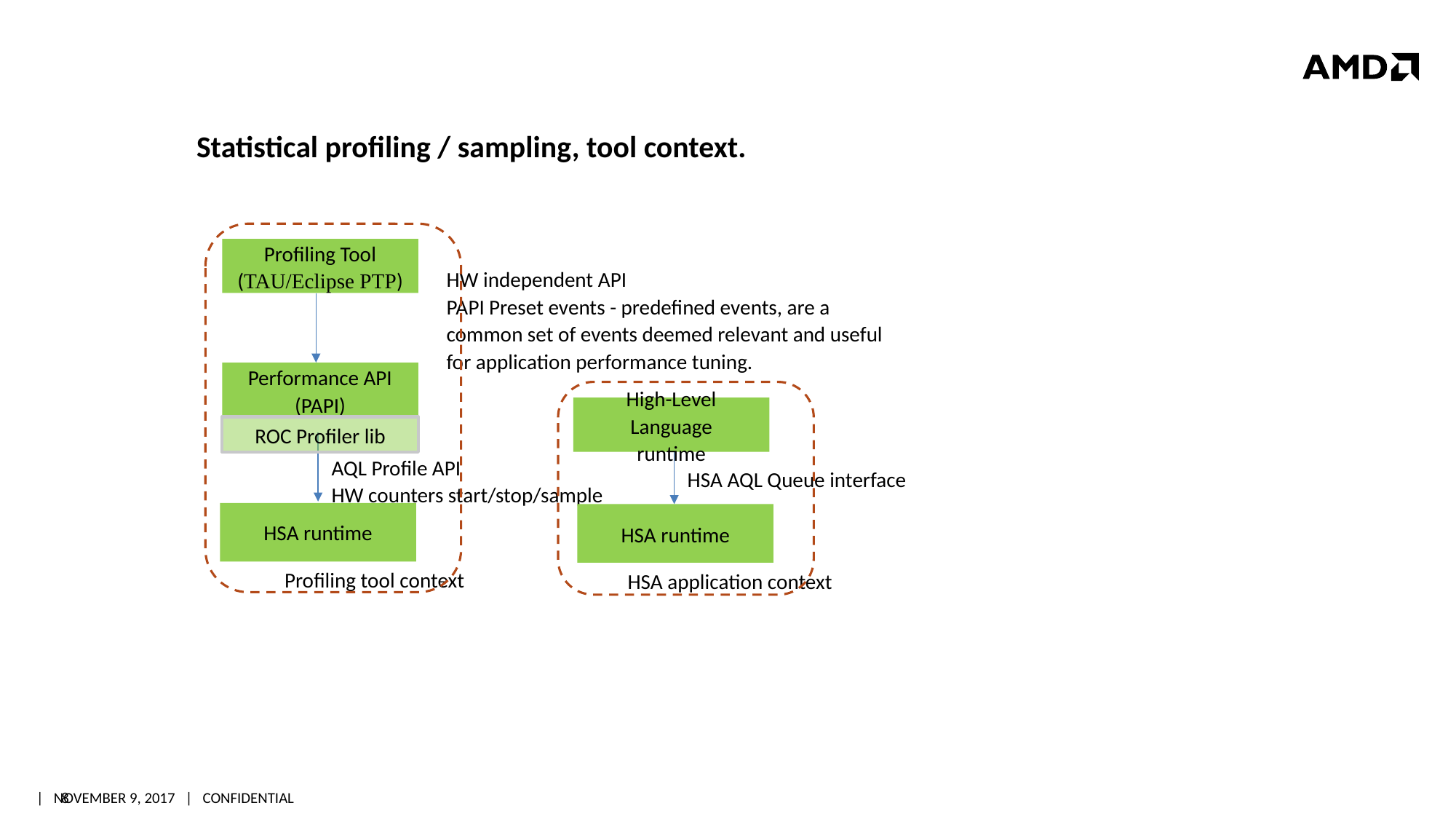

Statistical profiling / sampling, tool context.

Profiling Tool
(TAU/Eclipse PTP)
HW independent API
PAPI Preset events - predefined events, are a common set of events deemed relevant and useful for application performance tuning.
Performance API
(PAPI)

High-Level Language
runtime
ROC Profiler lib
AQL Profile API
HW counters start/stop/sample
HSA AQL Queue interface
HSA runtime
Profiling tool context
HSA application context
HSA runtime